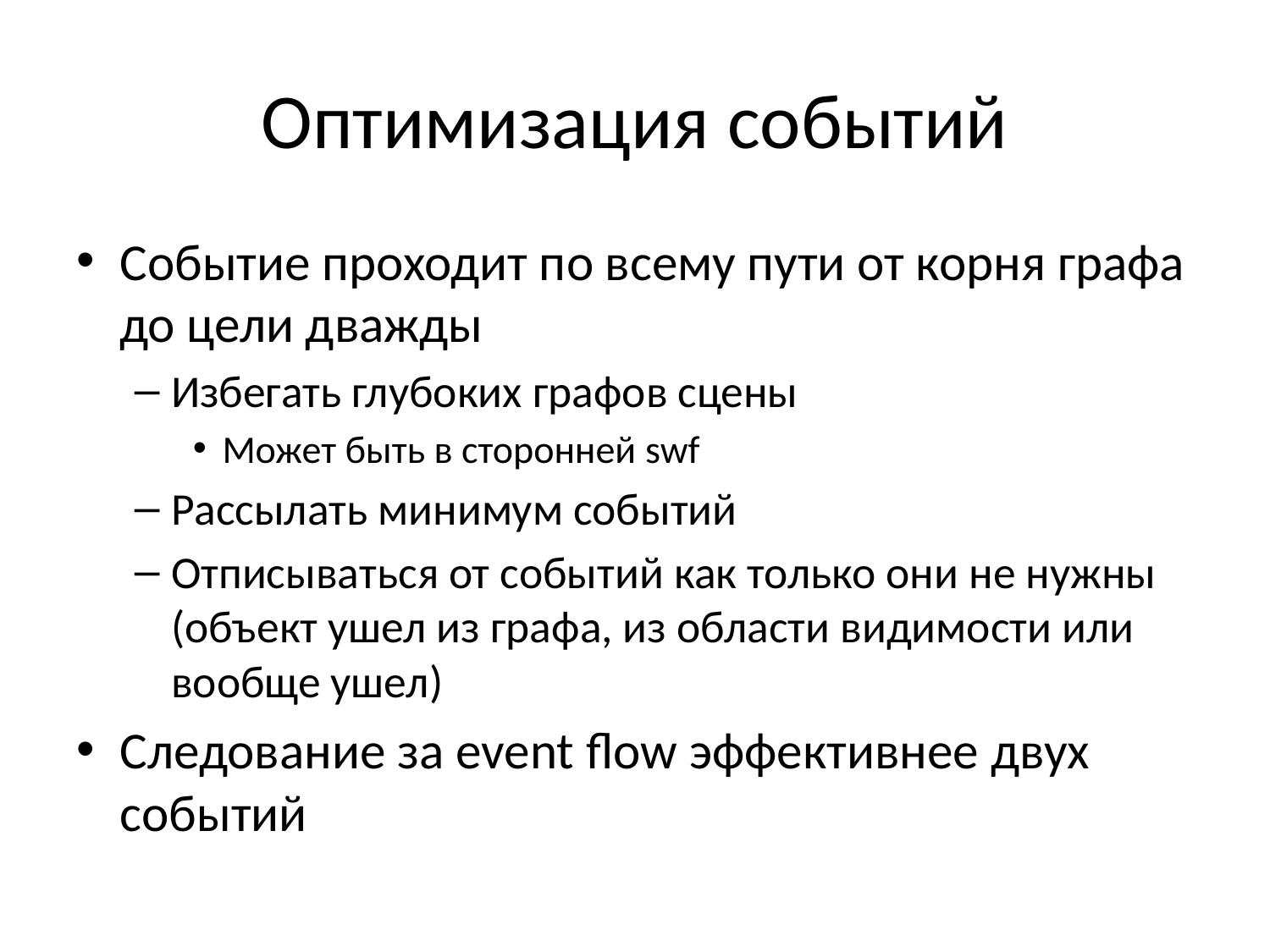

# Оптимизация событий
Событие проходит по всему пути от корня графа до цели дважды
Избегать глубоких графов сцены
Может быть в сторонней swf
Рассылать минимум событий
Отписываться от событий как только они не нужны (объект ушел из графа, из области видимости или вообще ушел)
Следование за event flow эффективнее двух событий